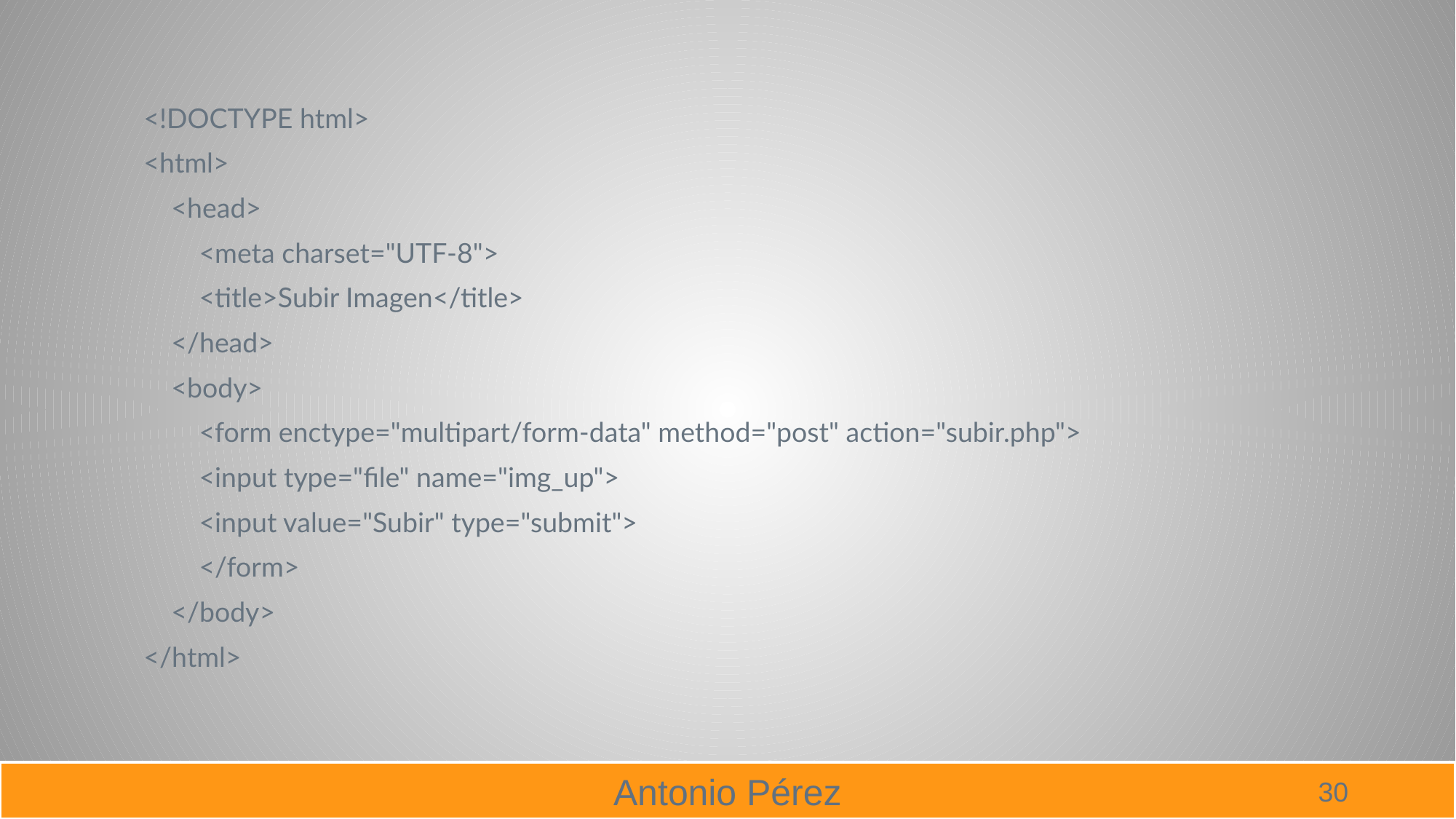

<!DOCTYPE html>
<html>
    <head>
        <meta charset="UTF-8">
        <title>Subir Imagen</title>
    </head>
    <body>
        <form enctype="multipart/form-data" method="post" action="subir.php">
        <input type="file" name="img_up">
        <input value="Subir" type="submit">
        </form>
    </body>
</html>
30